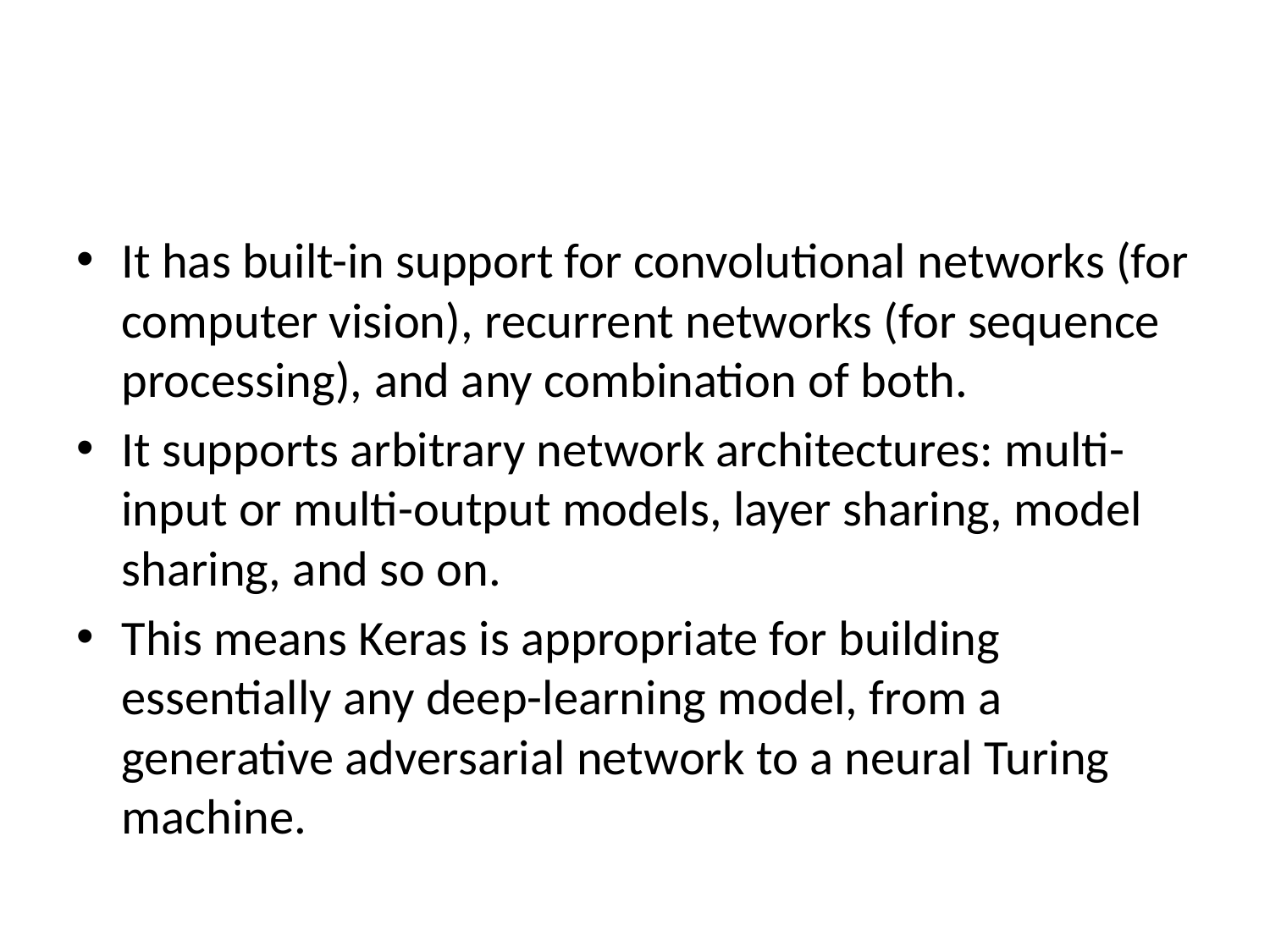

#
It has built-in support for convolutional networks (for computer vision), recurrent networks (for sequence processing), and any combination of both.
It supports arbitrary network architectures: multi-input or multi-output models, layer sharing, model sharing, and so on.
This means Keras is appropriate for building essentially any deep-learning model, from a generative adversarial network to a neural Turing machine.